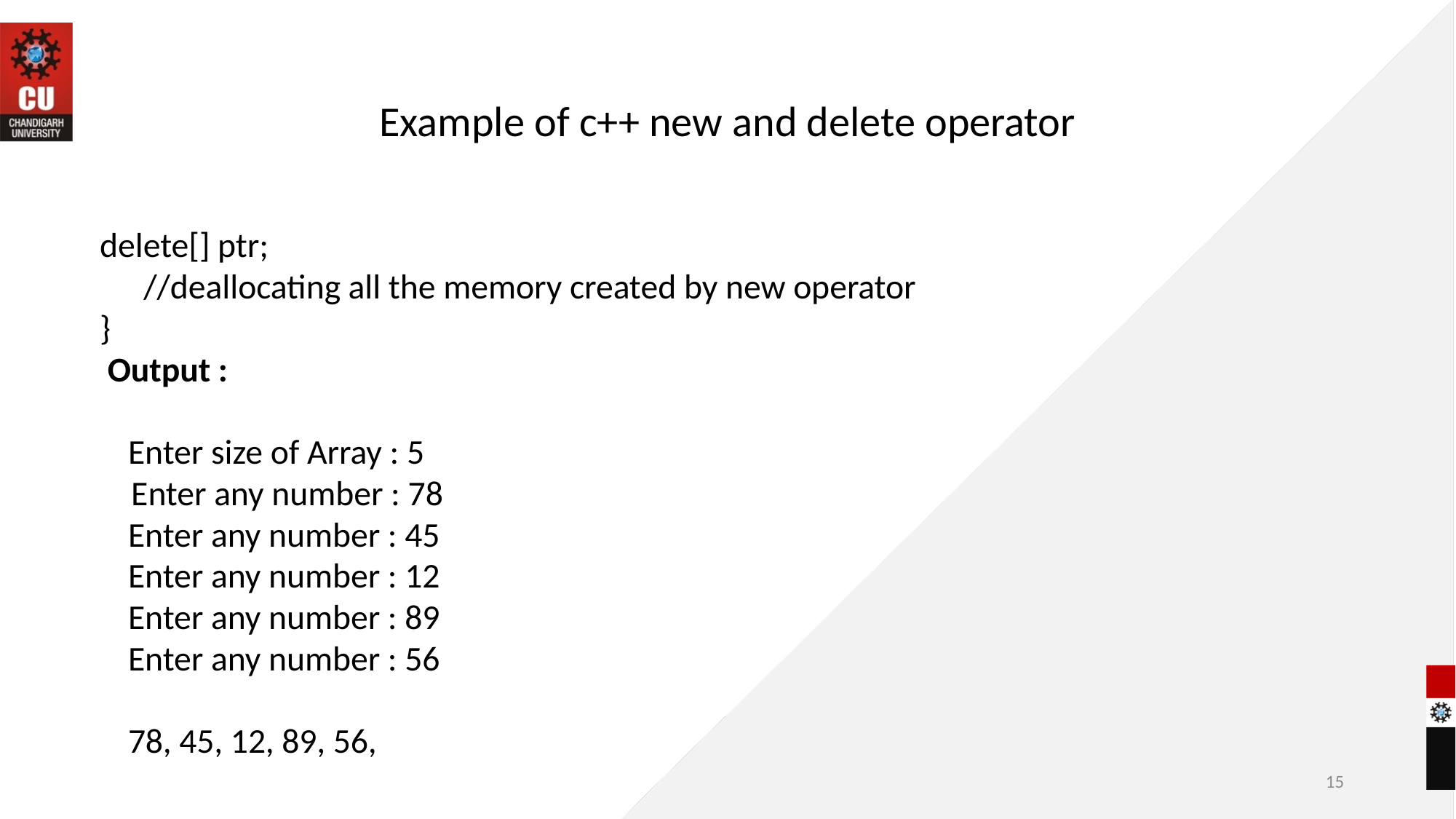

# Example of c++ new and delete operator
delete[] ptr;
	  //deallocating all the memory created by new operator
}
 Output :

	Enter size of Array : 5
    Enter any number : 78
	Enter any number : 45
	Enter any number : 12
	Enter any number : 89
	Enter any number : 56

	78, 45, 12, 89, 56,

15